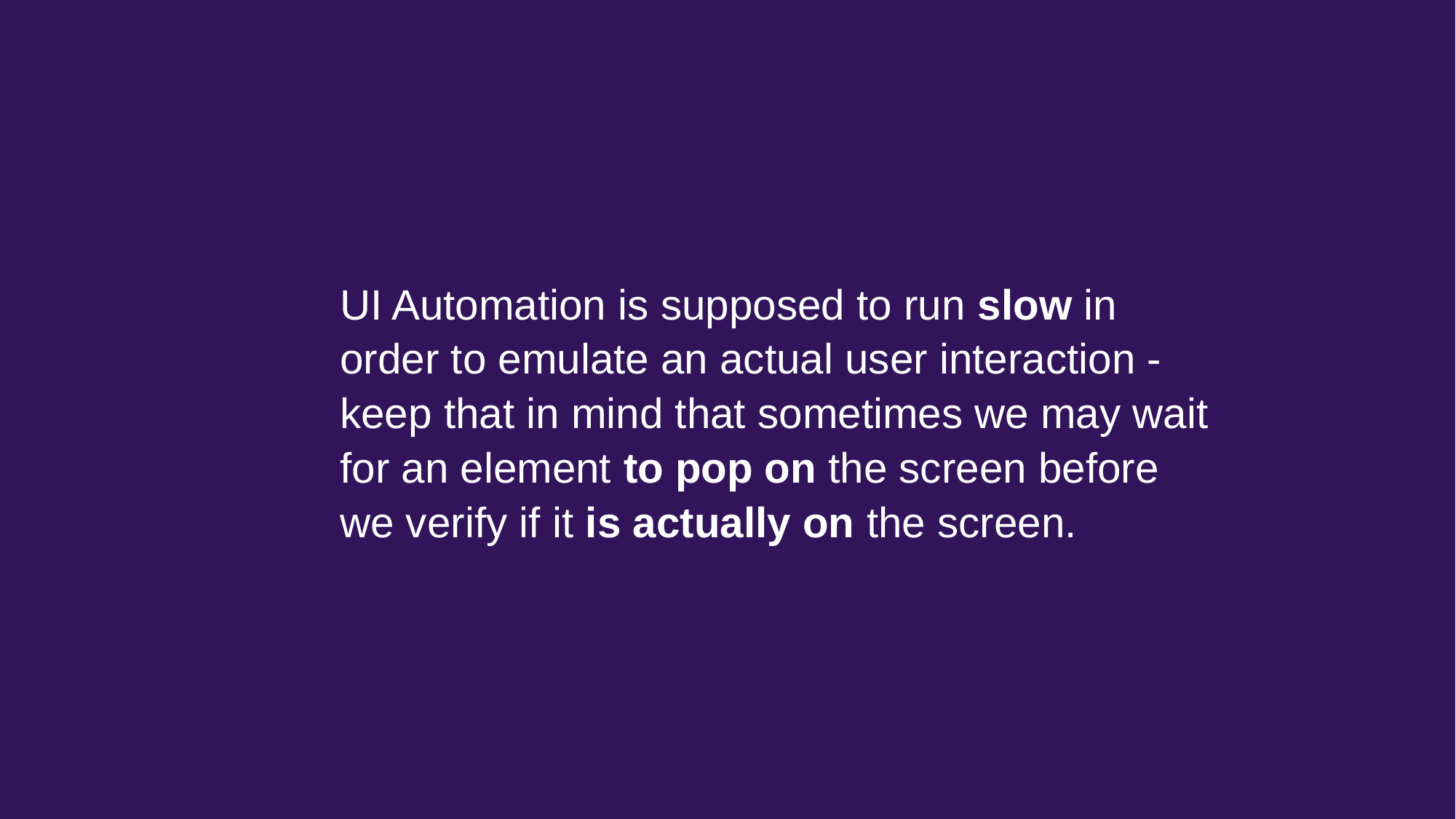

UI Automation is supposed to run slow in order to emulate an actual user interaction -  keep that in mind that sometimes we may wait for an element to pop on the screen before we verify if it is actually on the screen.